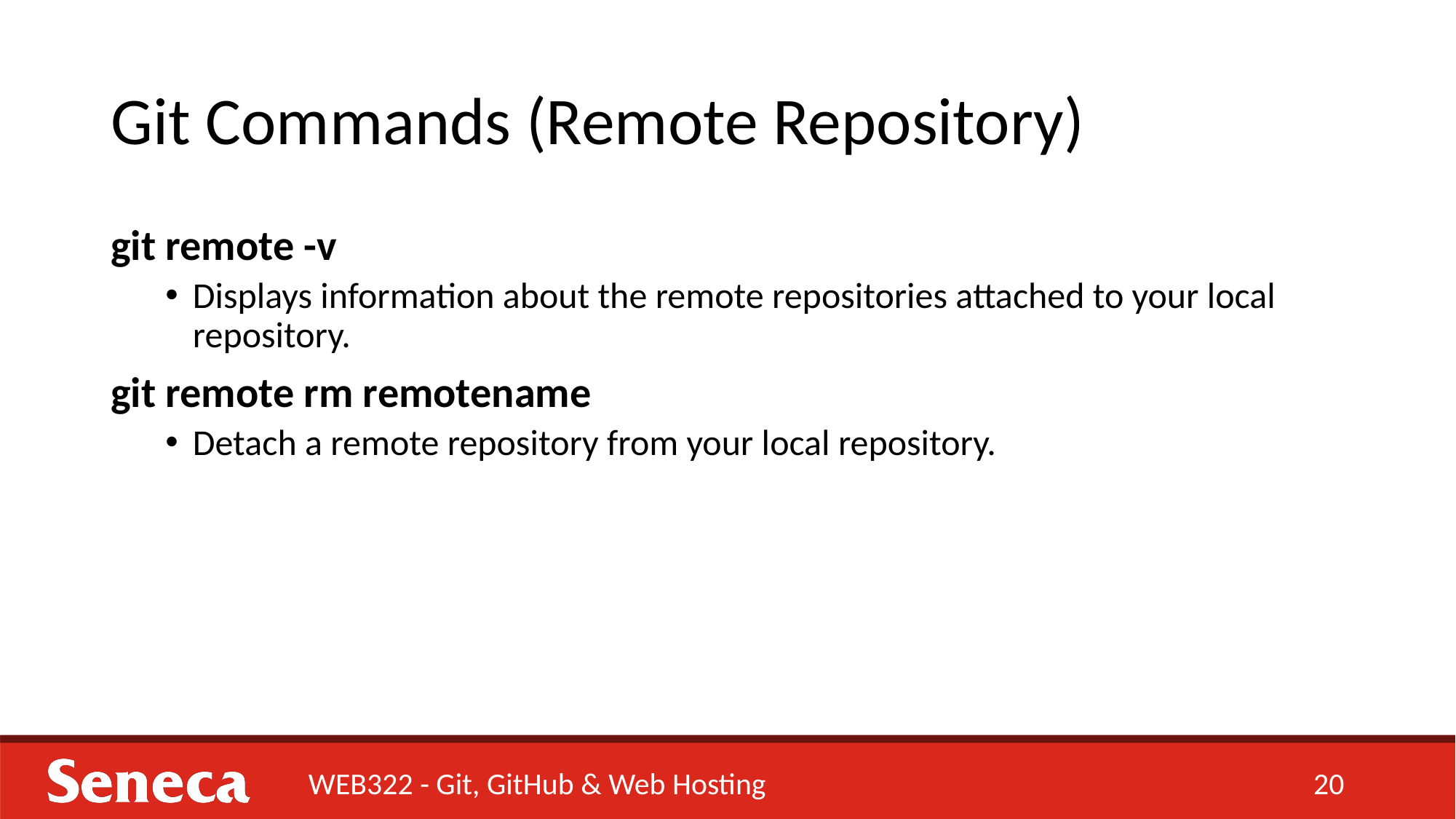

# Git Commands (Remote Repository)
git remote -v
Displays information about the remote repositories attached to your local repository.
git remote rm remotename
Detach a remote repository from your local repository.
WEB322 - Git, GitHub & Web Hosting
20